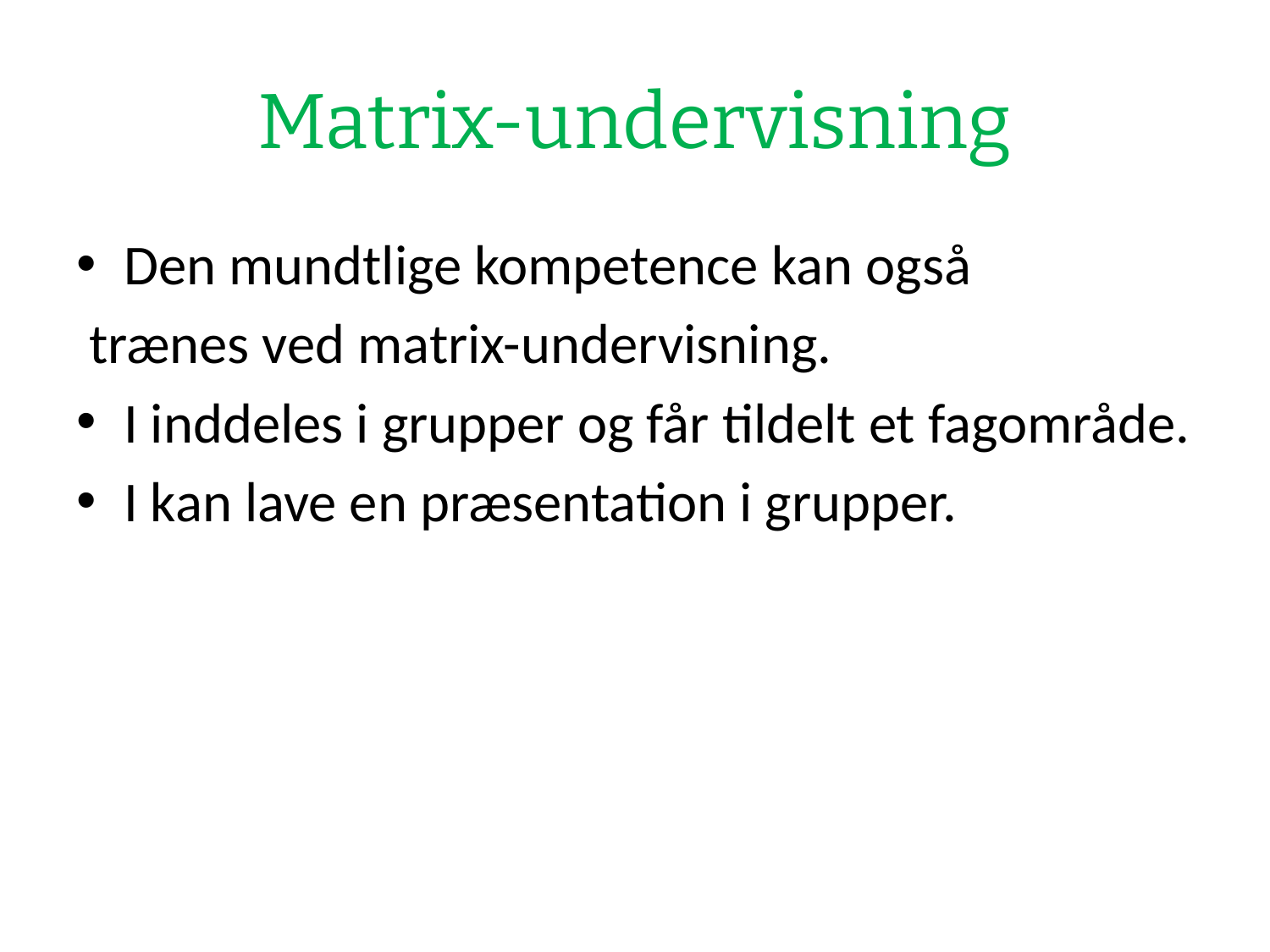

# Matrix-undervisning
Den mundtlige kompetence kan også
 trænes ved matrix-undervisning.
I inddeles i grupper og får tildelt et fagområde.
I kan lave en præsentation i grupper.